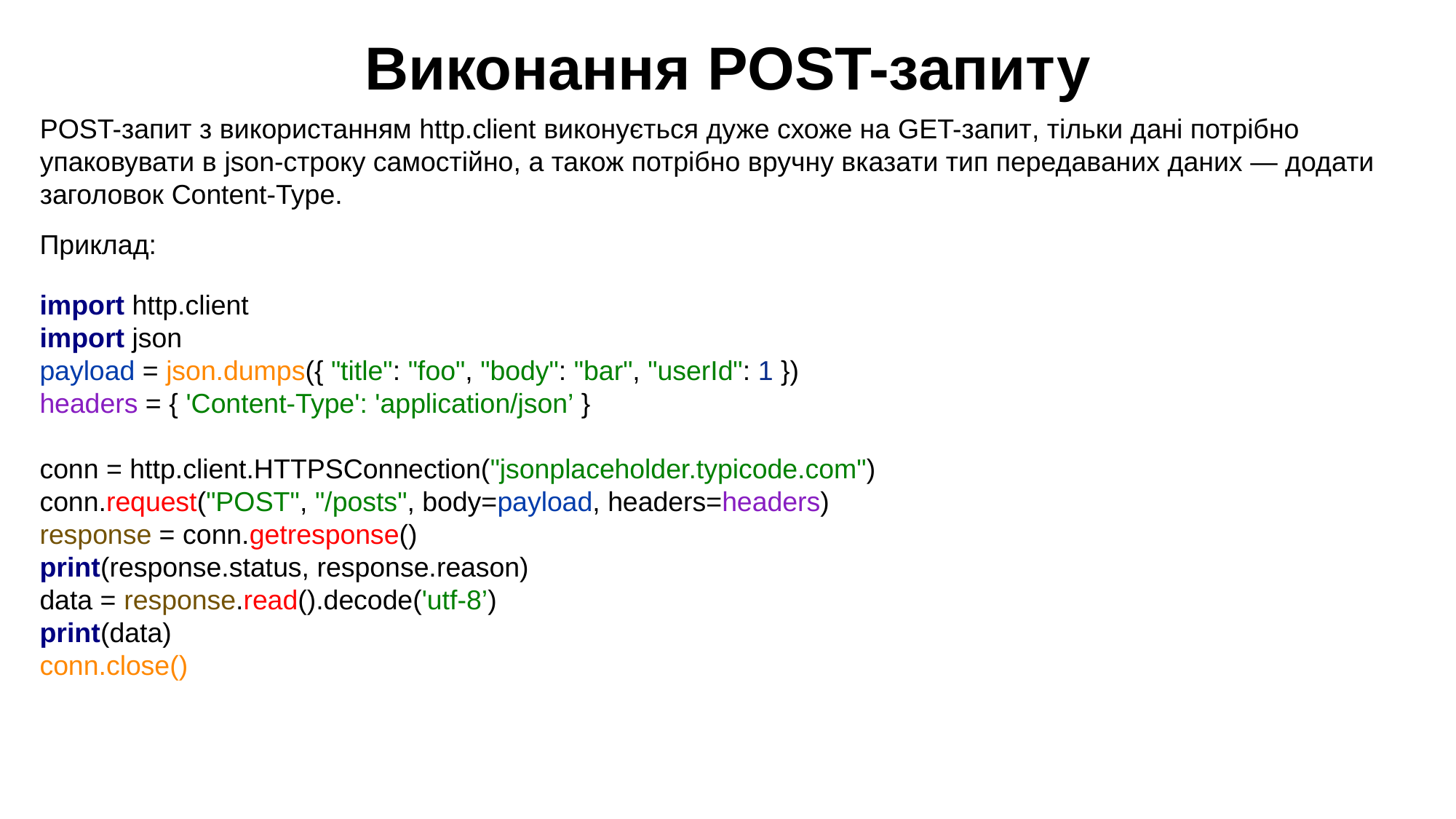

Виконання POST-запиту
POST-запит з використанням http.client виконується дуже схоже на GET-запит, тільки дані потрібно упаковувати в json-строку самостійно, а також потрібно вручну вказати тип передаваних даних — додати заголовок Content-Type.
Приклад:
import http.client
import json
payload = json.dumps({ "title": "foo", "body": "bar", "userId": 1 })
headers = { 'Content-Type': 'application/json’ }

conn = http.client.HTTPSConnection("jsonplaceholder.typicode.com")
conn.request("POST", "/posts", body=payload, headers=headers)
response = conn.getresponse()
print(response.status, response.reason)
data = response.read().decode('utf-8’)
print(data)
conn.close()